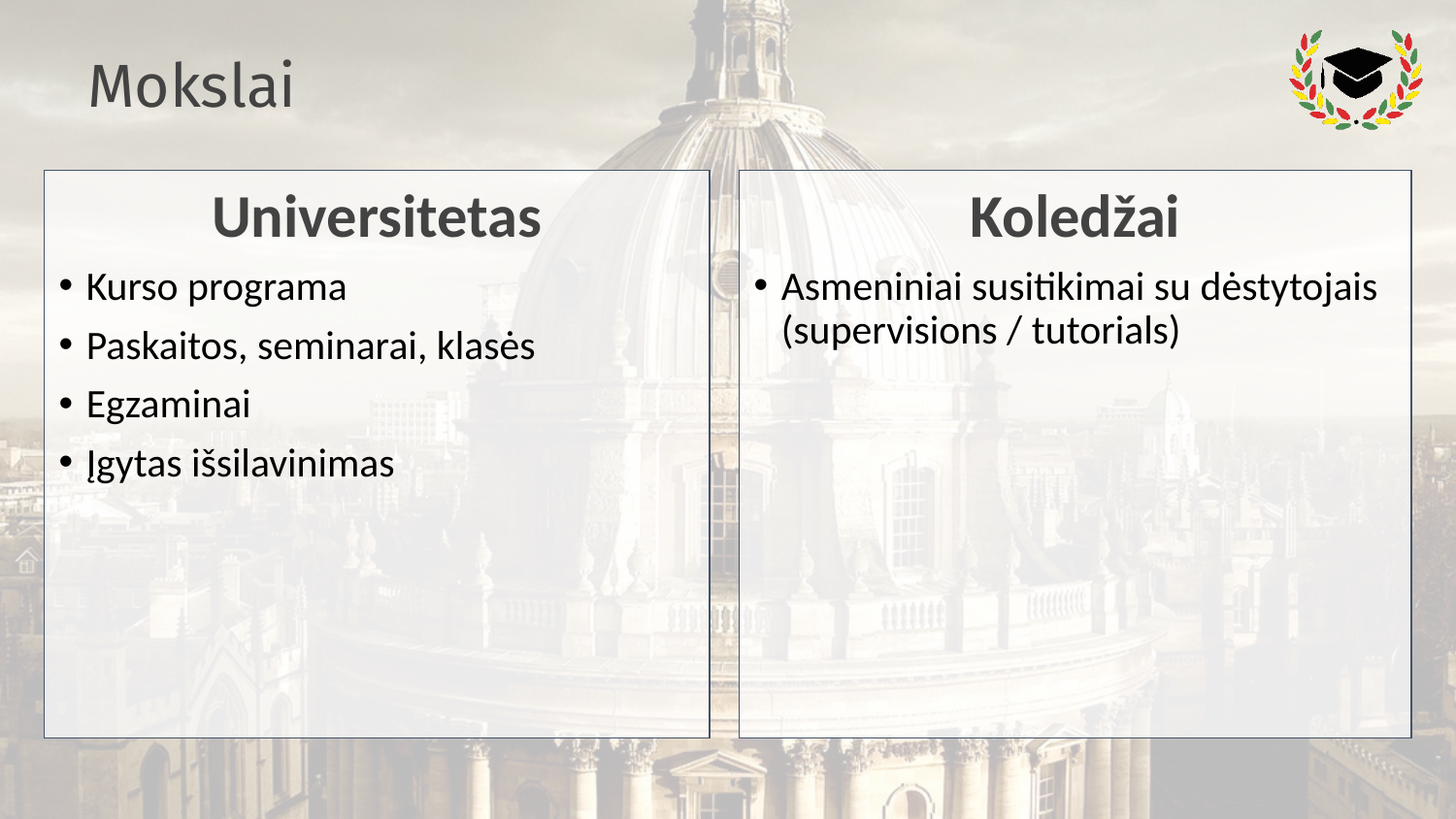

# Mokslai
Koledžai
Asmeniniai susitikimai su dėstytojais (supervisions / tutorials)

Universitetas
Kurso programa
Paskaitos, seminarai, klasės
Egzaminai
Įgytas išsilavinimas